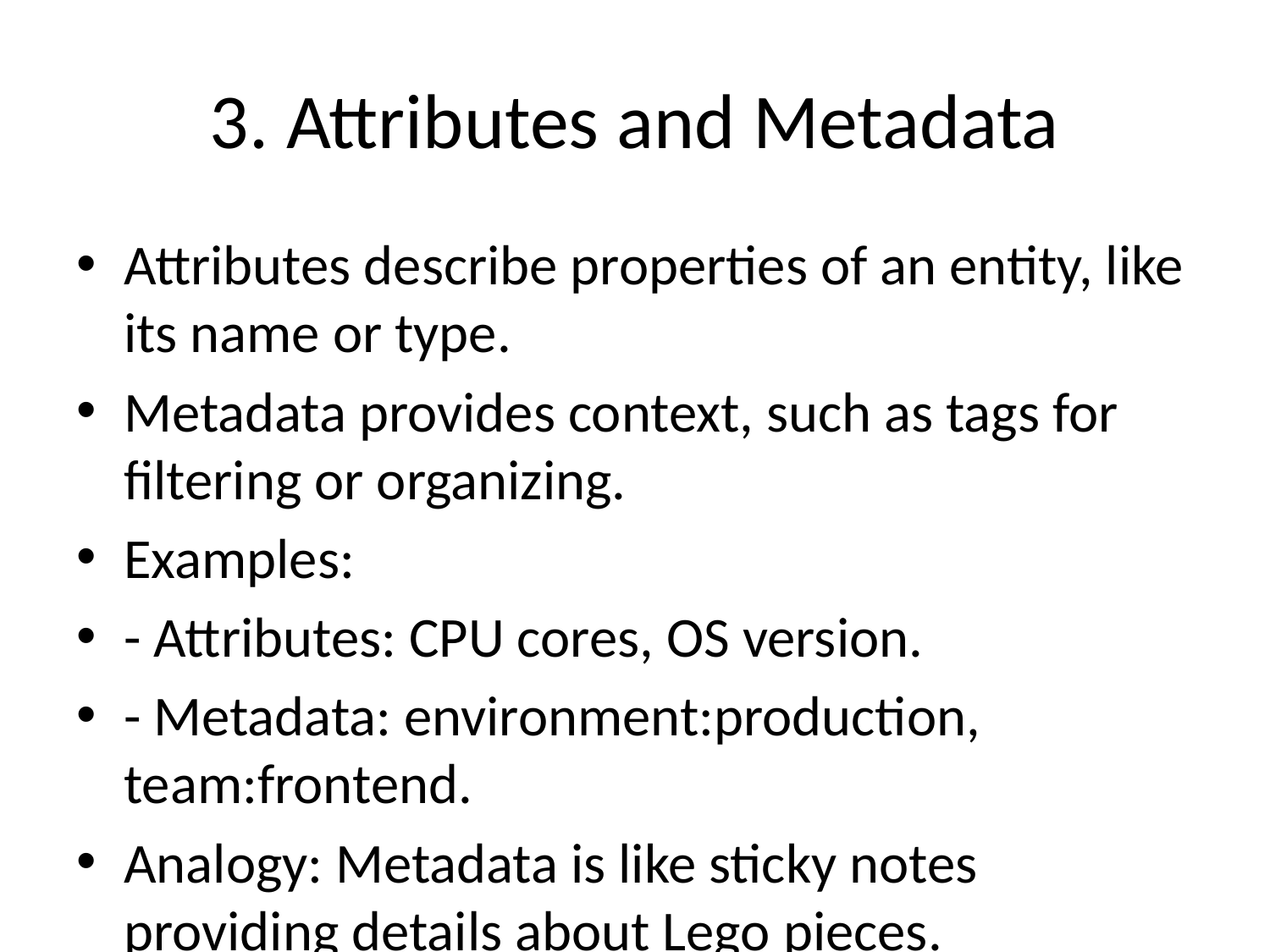

# 3. Attributes and Metadata
Attributes describe properties of an entity, like its name or type.
Metadata provides context, such as tags for filtering or organizing.
Examples:
- Attributes: CPU cores, OS version.
- Metadata: environment:production, team:frontend.
Analogy: Metadata is like sticky notes providing details about Lego pieces.